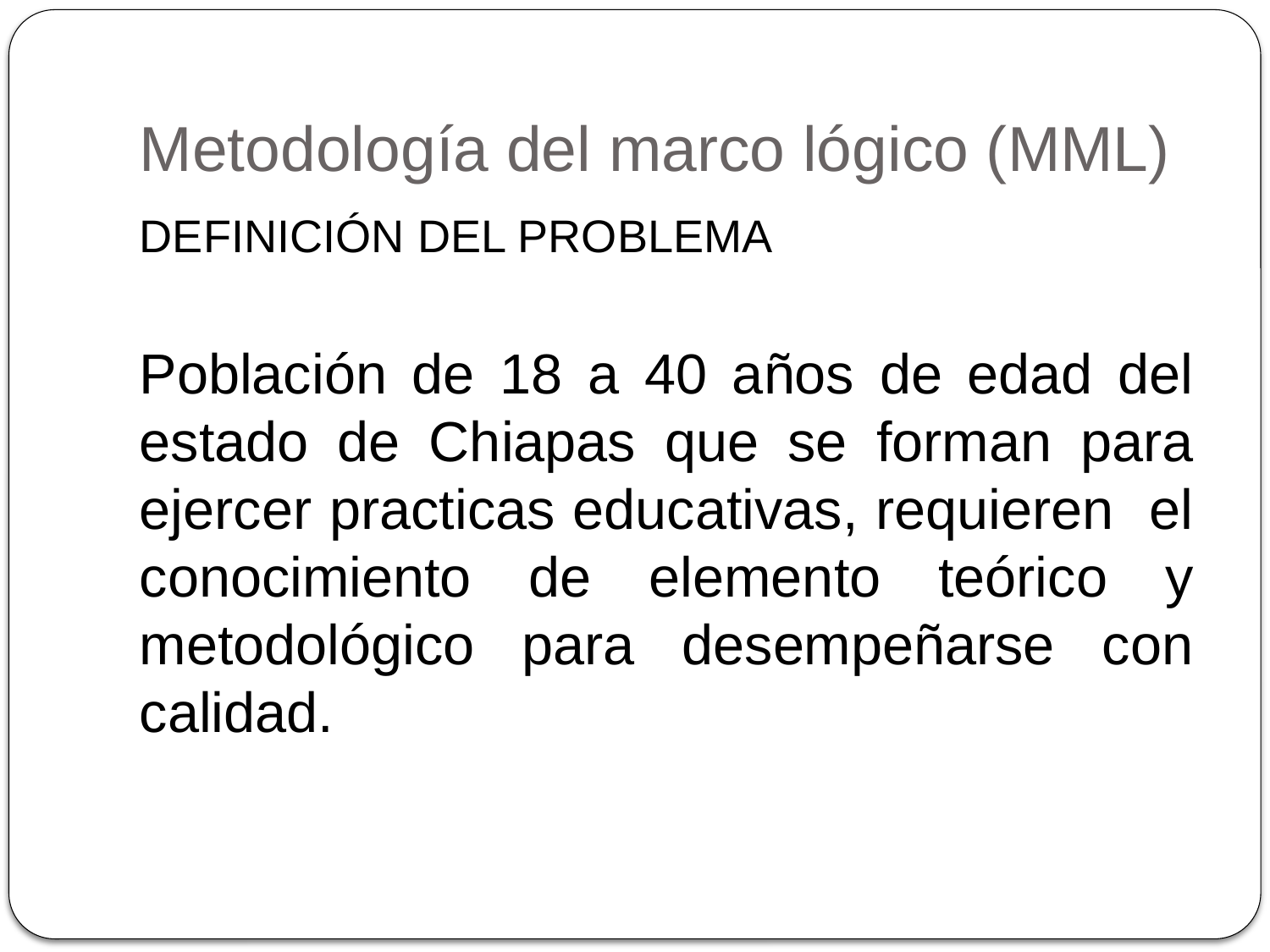

# Metodología del marco lógico (MML)
DEFINICIÓN DEL PROBLEMA

Población de 18 a 40 años de edad del estado de Chiapas que se forman para ejercer practicas educativas, requieren  el conocimiento de elemento teórico y metodológico para desempeñarse con calidad.